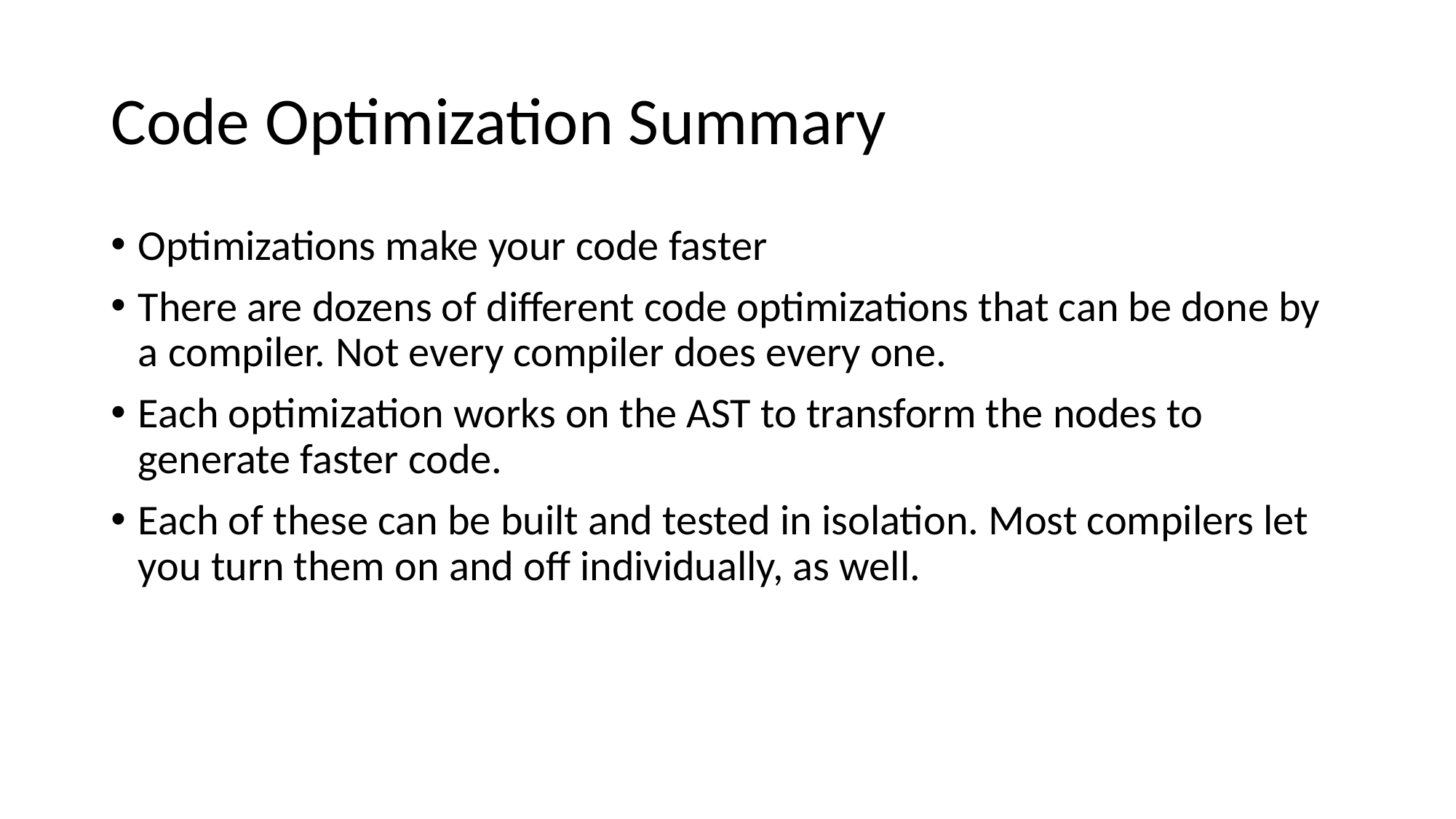

# Code Optimization Summary
Optimizations make your code faster
There are dozens of different code optimizations that can be done by a compiler. Not every compiler does every one.
Each optimization works on the AST to transform the nodes to generate faster code.
Each of these can be built and tested in isolation. Most compilers let you turn them on and off individually, as well.